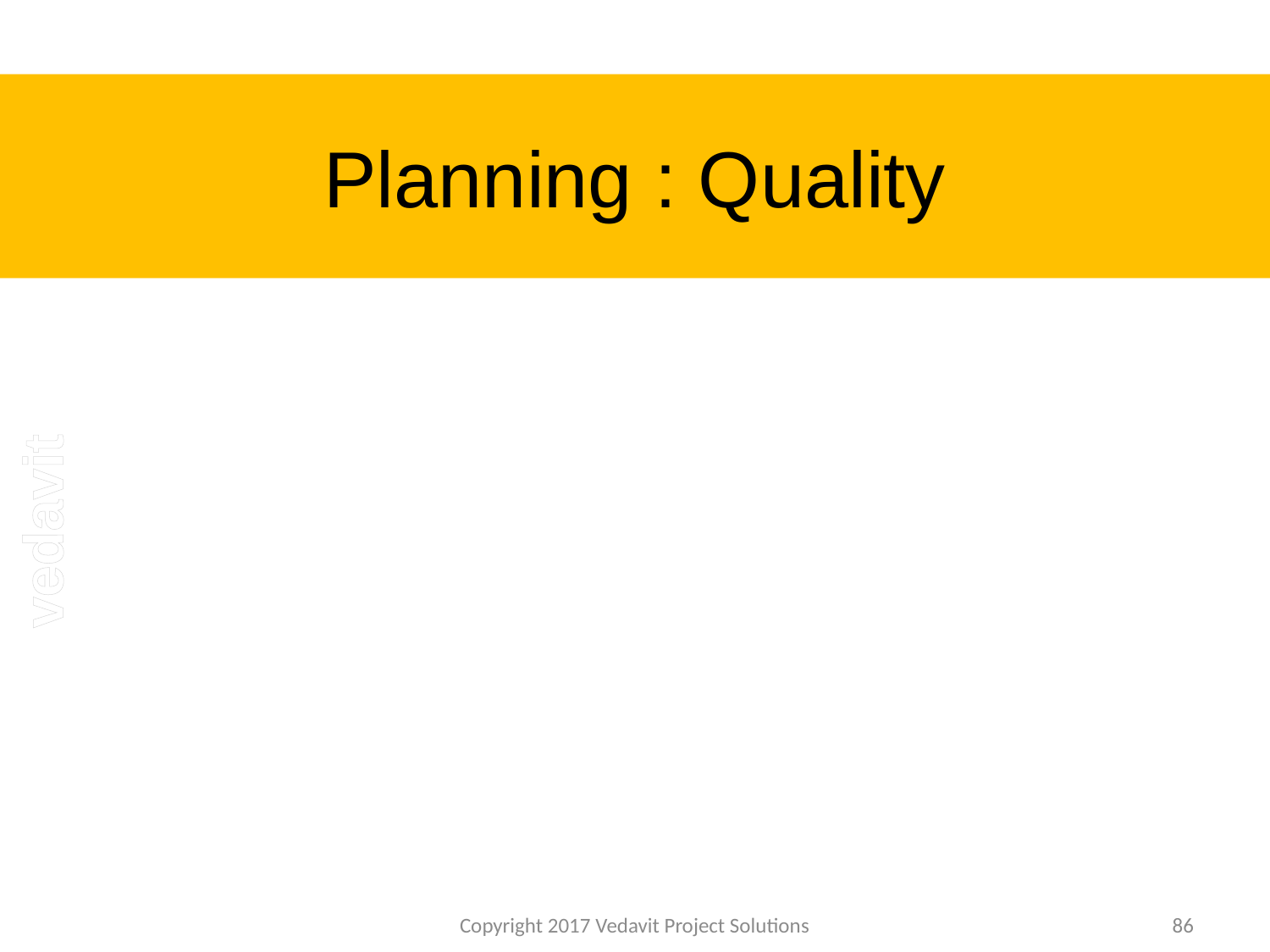

# Planning : Quality

Copyright 2017 Vedavit Project Solutions
86